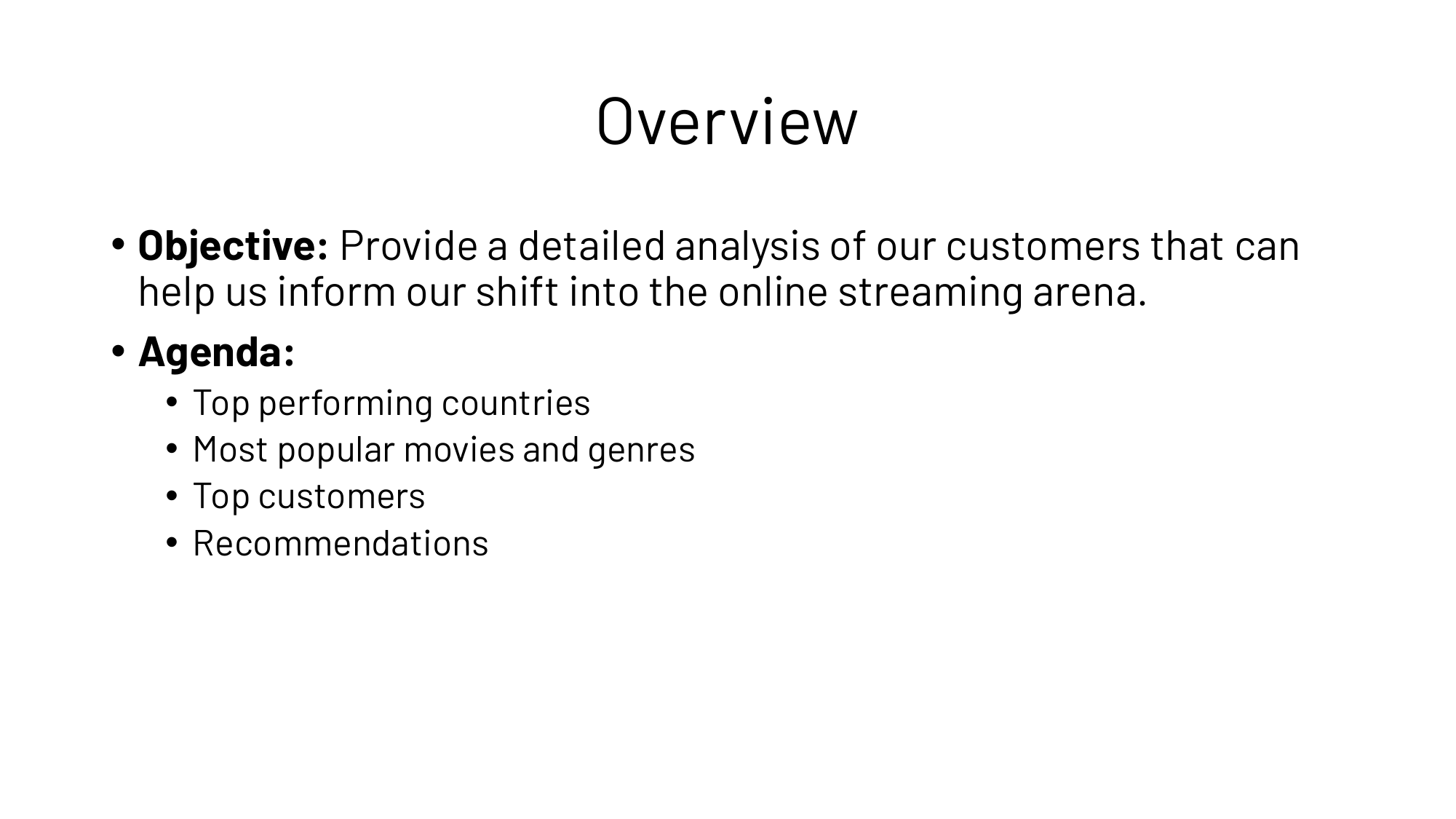

# Overview
Objective: Provide a detailed analysis of our customers that can help us inform our shift into the online streaming arena.
Agenda:
Top performing countries
Most popular movies and genres
Top customers
Recommendations